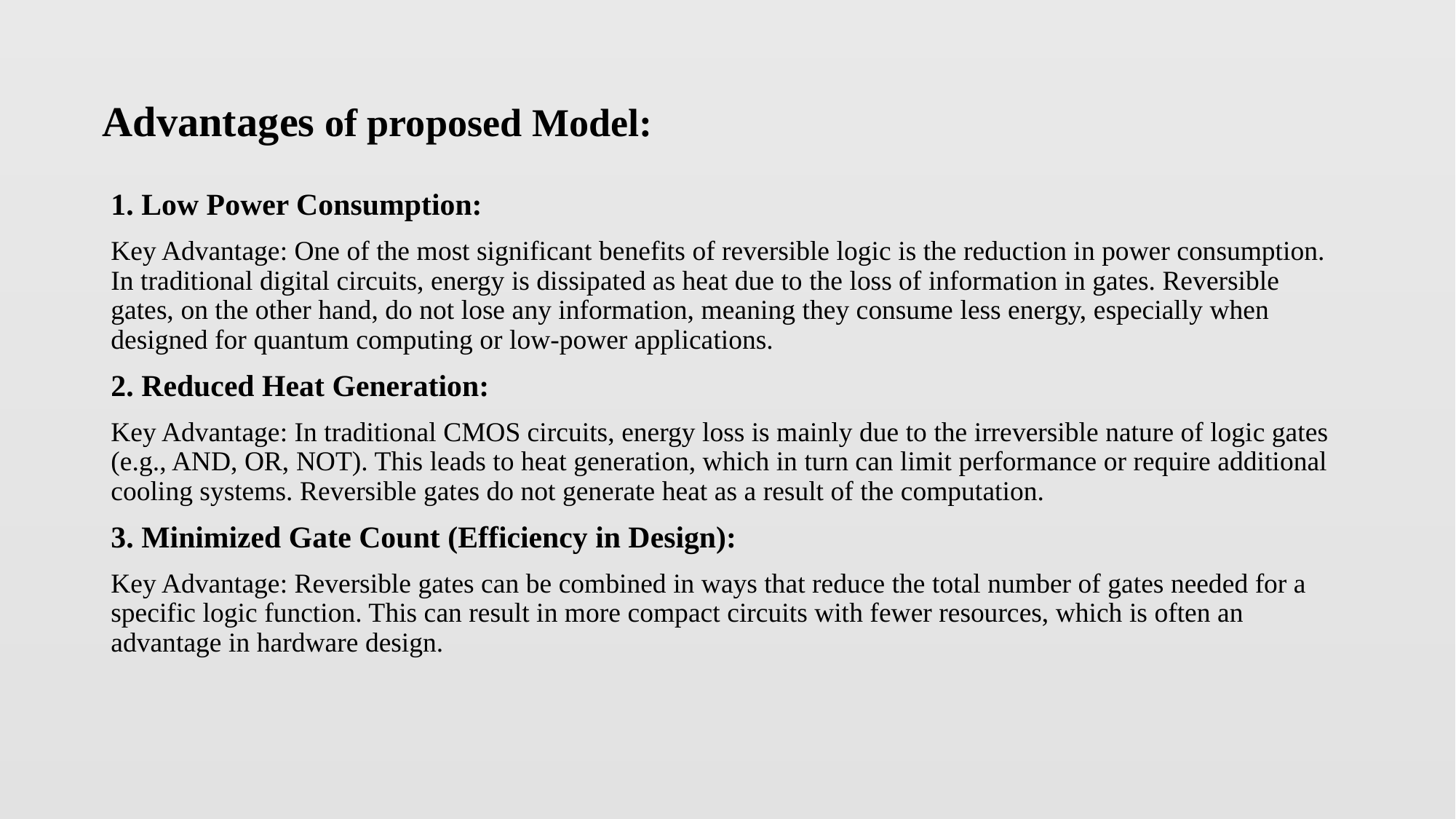

# Advantages of proposed Model:
1. Low Power Consumption:
Key Advantage: One of the most significant benefits of reversible logic is the reduction in power consumption. In traditional digital circuits, energy is dissipated as heat due to the loss of information in gates. Reversible gates, on the other hand, do not lose any information, meaning they consume less energy, especially when designed for quantum computing or low-power applications.
2. Reduced Heat Generation:
Key Advantage: In traditional CMOS circuits, energy loss is mainly due to the irreversible nature of logic gates (e.g., AND, OR, NOT). This leads to heat generation, which in turn can limit performance or require additional cooling systems. Reversible gates do not generate heat as a result of the computation.
3. Minimized Gate Count (Efficiency in Design):
Key Advantage: Reversible gates can be combined in ways that reduce the total number of gates needed for a specific logic function. This can result in more compact circuits with fewer resources, which is often an advantage in hardware design.